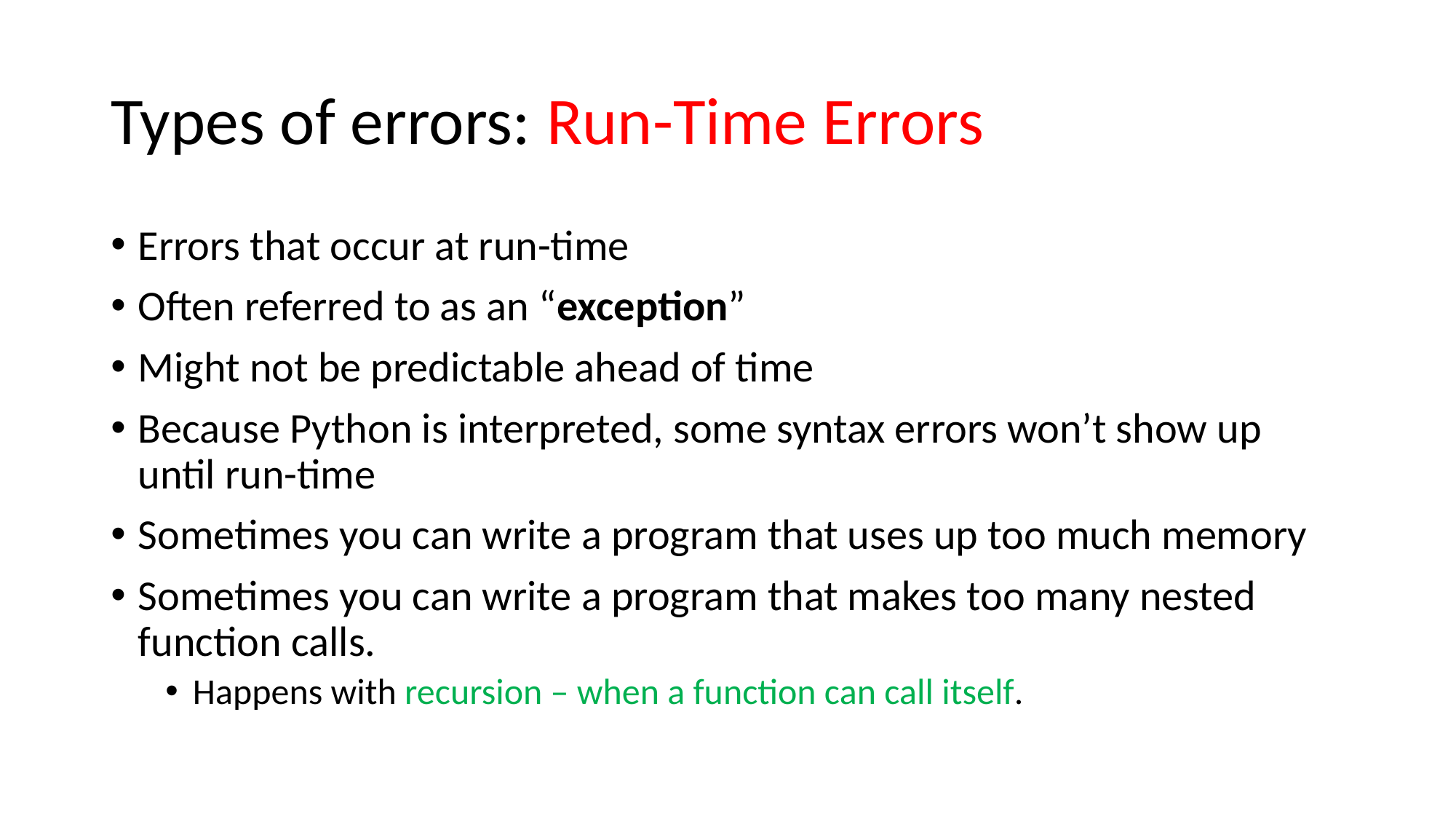

# Types of errors: Run-Time Errors
Errors that occur at run-time
Often referred to as an “exception”
Might not be predictable ahead of time
Because Python is interpreted, some syntax errors won’t show up until run-time
Sometimes you can write a program that uses up too much memory
Sometimes you can write a program that makes too many nested function calls.
Happens with recursion – when a function can call itself.